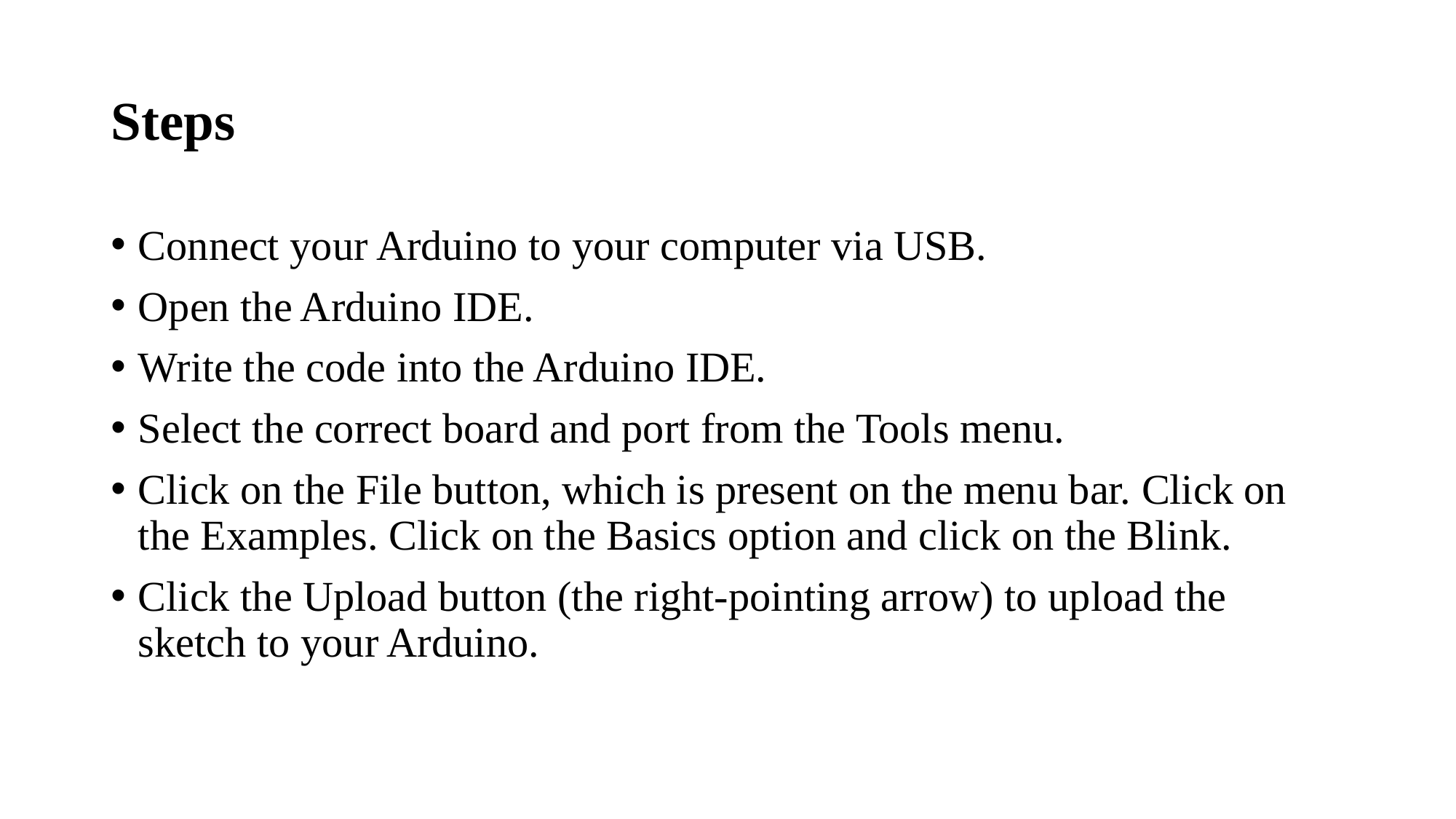

# Steps
Connect your Arduino to your computer via USB.
Open the Arduino IDE.
Write the code into the Arduino IDE.
Select the correct board and port from the Tools menu.
Click on the File button, which is present on the menu bar. Click on the Examples. Click on the Basics option and click on the Blink.
Click the Upload button (the right-pointing arrow) to upload the sketch to your Arduino.